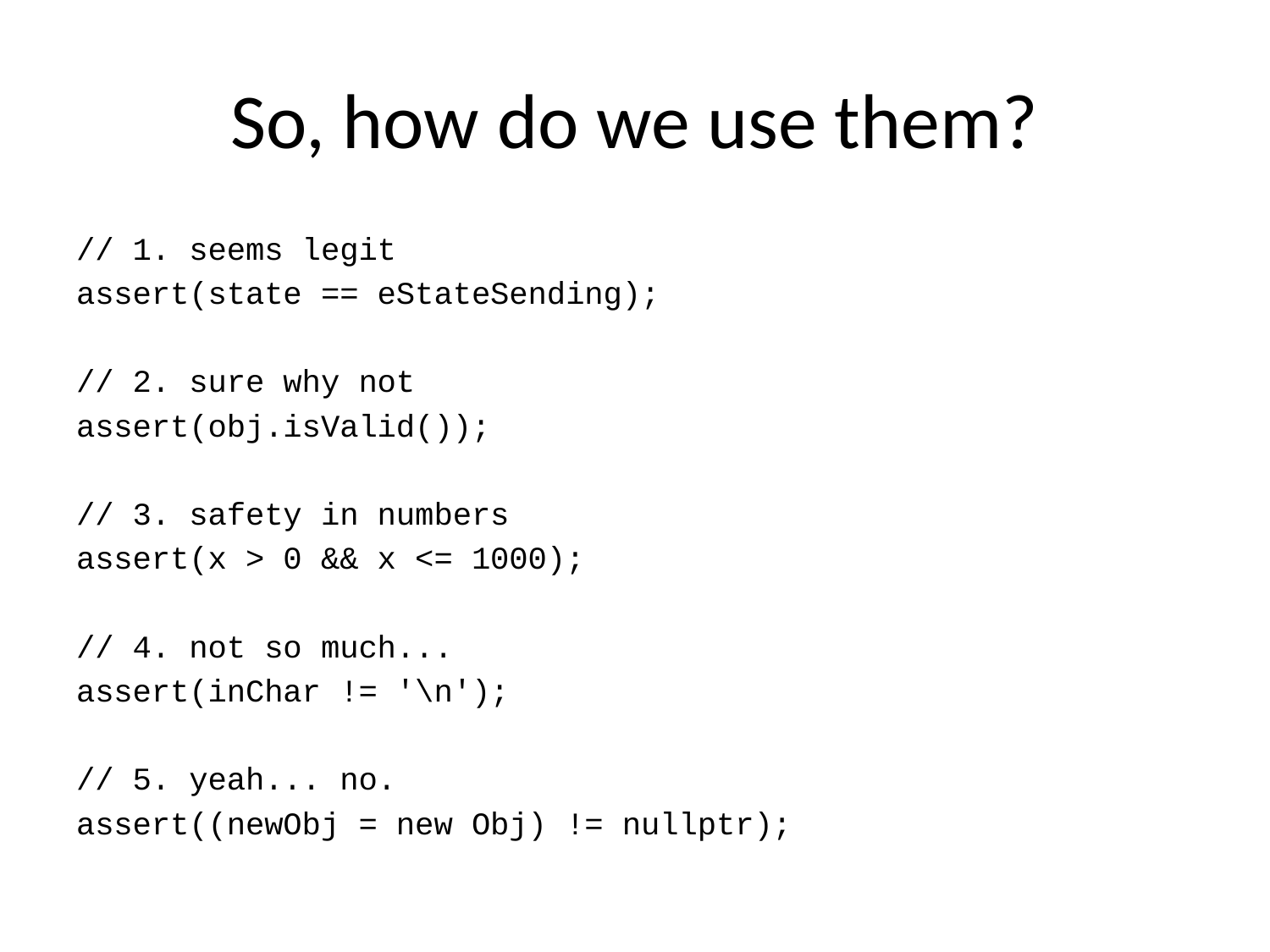

# So, how do we use them?
// 1. seems legit
assert(state == eStateSending);

// 2. sure why not
assert(obj.isValid());

// 3. safety in numbers
assert(x > 0 && x <= 1000);

// 4. not so much...
assert(inChar != '\n');

// 5. yeah... no.
assert((newObj = new Obj) != nullptr);